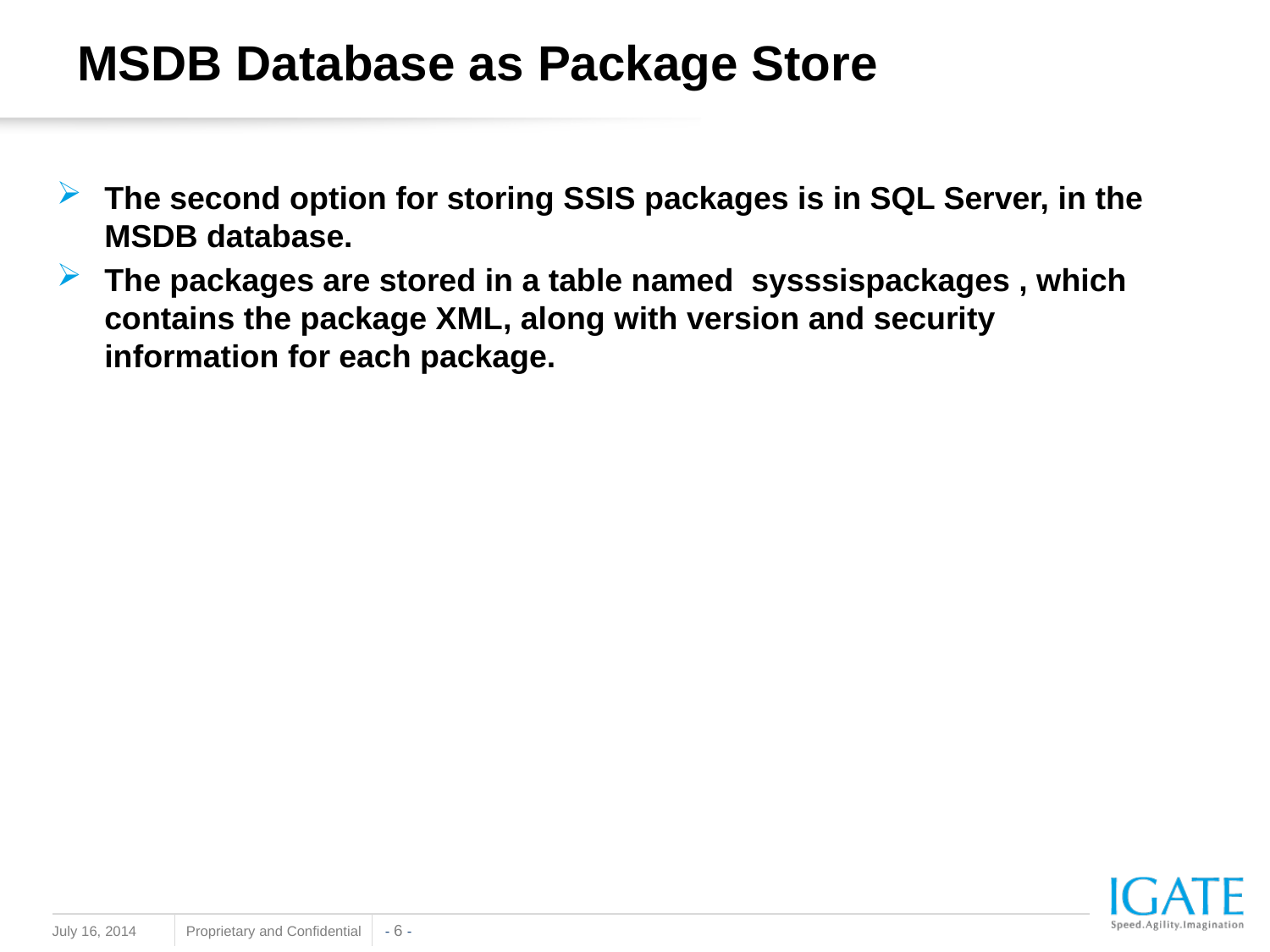

MSDB Database as Package Store
The second option for storing SSIS packages is in SQL Server, in the MSDB database.
The packages are stored in a table named  sysssispackages , which contains the package XML, along with version and security information for each package.